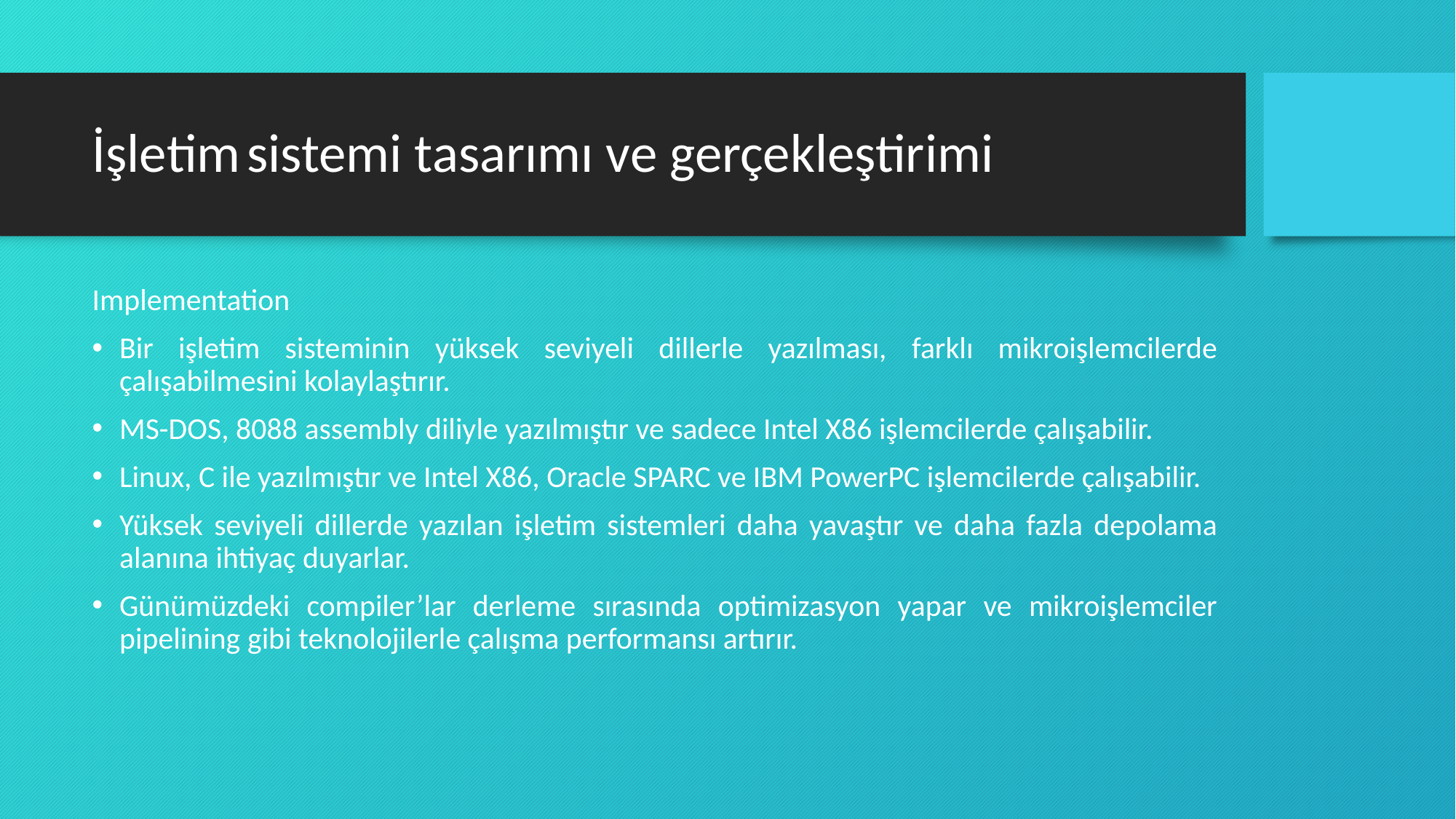

# İşletim sistemi tasarımı ve gerçekleştirimi
Implementation
Bir işletim sisteminin yüksek seviyeli dillerle yazılması, farklı mikroişlemcilerde çalışabilmesini kolaylaştırır.
MS-DOS, 8088 assembly diliyle yazılmıştır ve sadece Intel X86 işlemcilerde çalışabilir.
Linux, C ile yazılmıştır ve Intel X86, Oracle SPARC ve IBM PowerPC işlemcilerde çalışabilir.
Yüksek seviyeli dillerde yazılan işletim sistemleri daha yavaştır ve daha fazla depolama alanına ihtiyaç duyarlar.
Günümüzdeki compiler’lar derleme sırasında optimizasyon yapar ve mikroişlemciler pipelining gibi teknolojilerle çalışma performansı artırır.